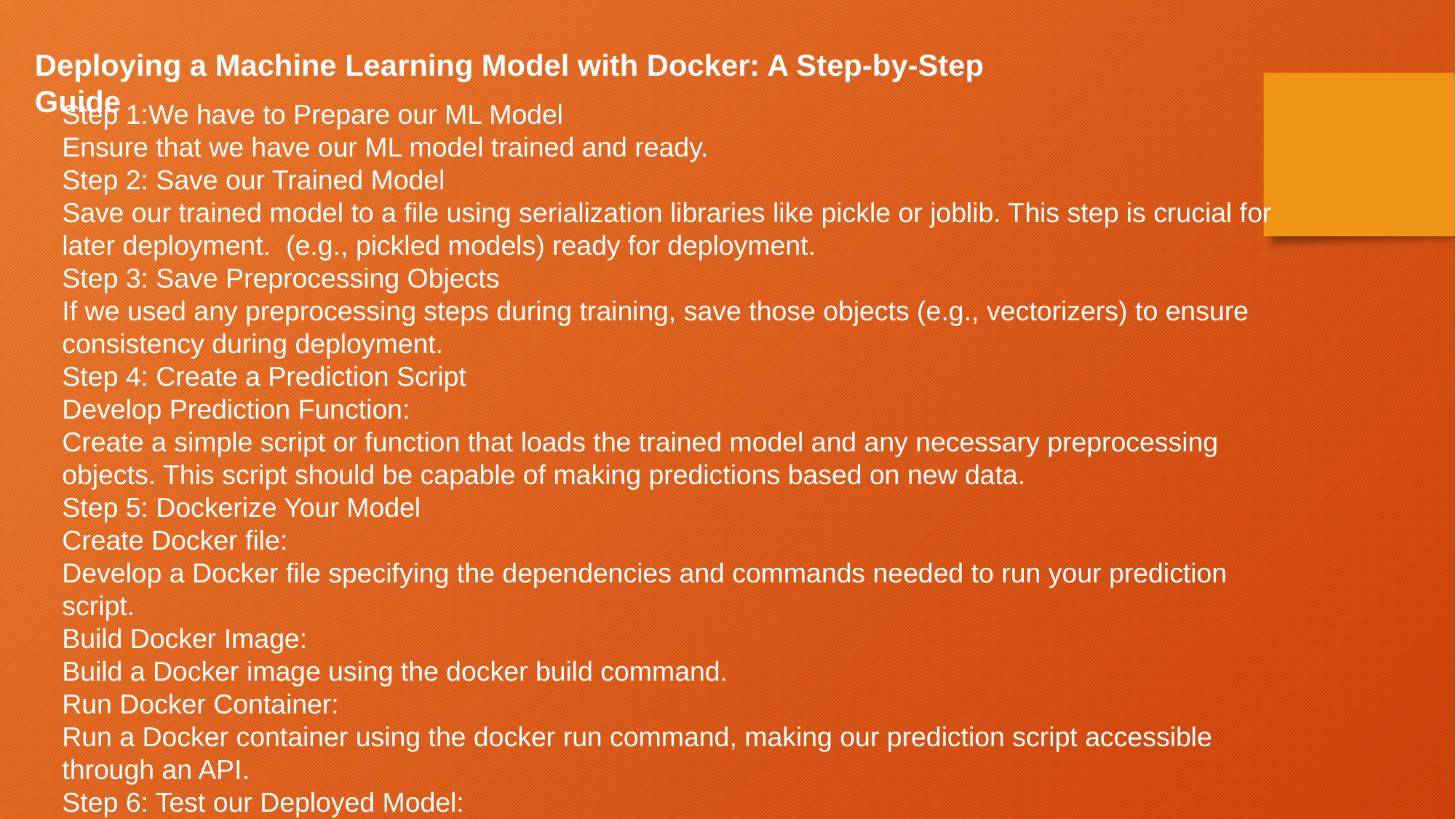

Deploying a Machine Learning Model with Docker: A Step-by-Step Guide

Step 1:We have to Prepare our ML Model
Ensure that we have our ML model trained and ready.
Step 2: Save our Trained Model
Save our trained model to a file using serialization libraries like pickle or joblib. This step is crucial for later deployment.  (e.g., pickled models) ready for deployment.
Step 3: Save Preprocessing Objects
If we used any preprocessing steps during training, save those objects (e.g., vectorizers) to ensure consistency during deployment.
Step 4: Create a Prediction Script
Develop Prediction Function:
Create a simple script or function that loads the trained model and any necessary preprocessing objects. This script should be capable of making predictions based on new data.
Step 5: Dockerize Your Model
Create Docker file:
Develop a Docker file specifying the dependencies and commands needed to run your prediction script.
Build Docker Image:
Build a Docker image using the docker build command.
Run Docker Container:
Run a Docker container using the docker run command, making our prediction script accessible through an API.
Step 6: Test our Deployed Model:
Use sample data to test your deployed model. Ensure that the predictions are coming as expected.